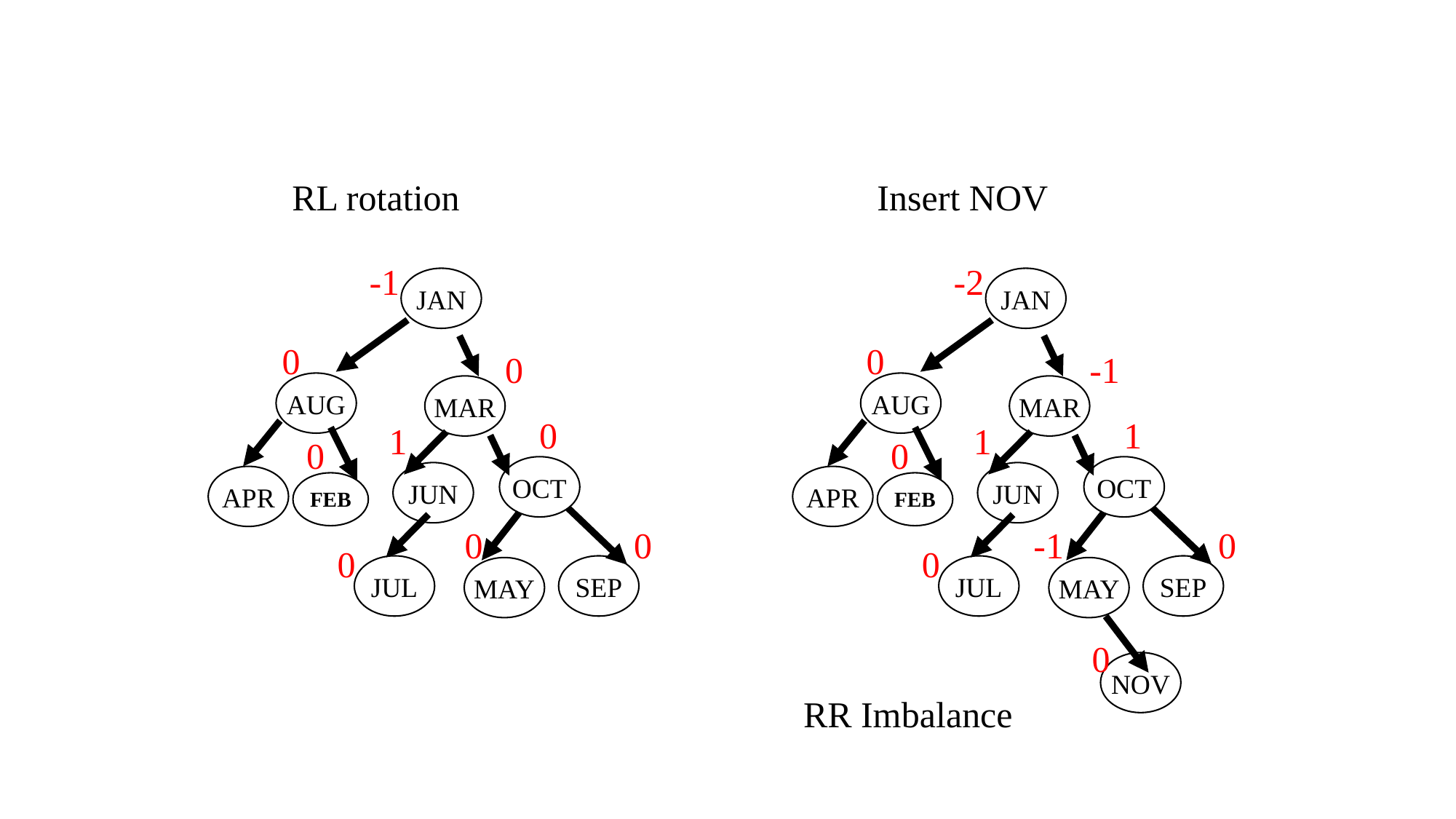

RL rotation
Insert NOV
-1
-2
JAN
JAN
0
0
0
-1
AUG
AUG
MAR
MAR
0
1
1
1
0
0
OCT
OCT
JUN
JUN
APR
APR
FEB
FEB
0
0
-1
0
0
0
JUL
SEP
JUL
SEP
MAY
MAY
0
NOV
RR Imbalance